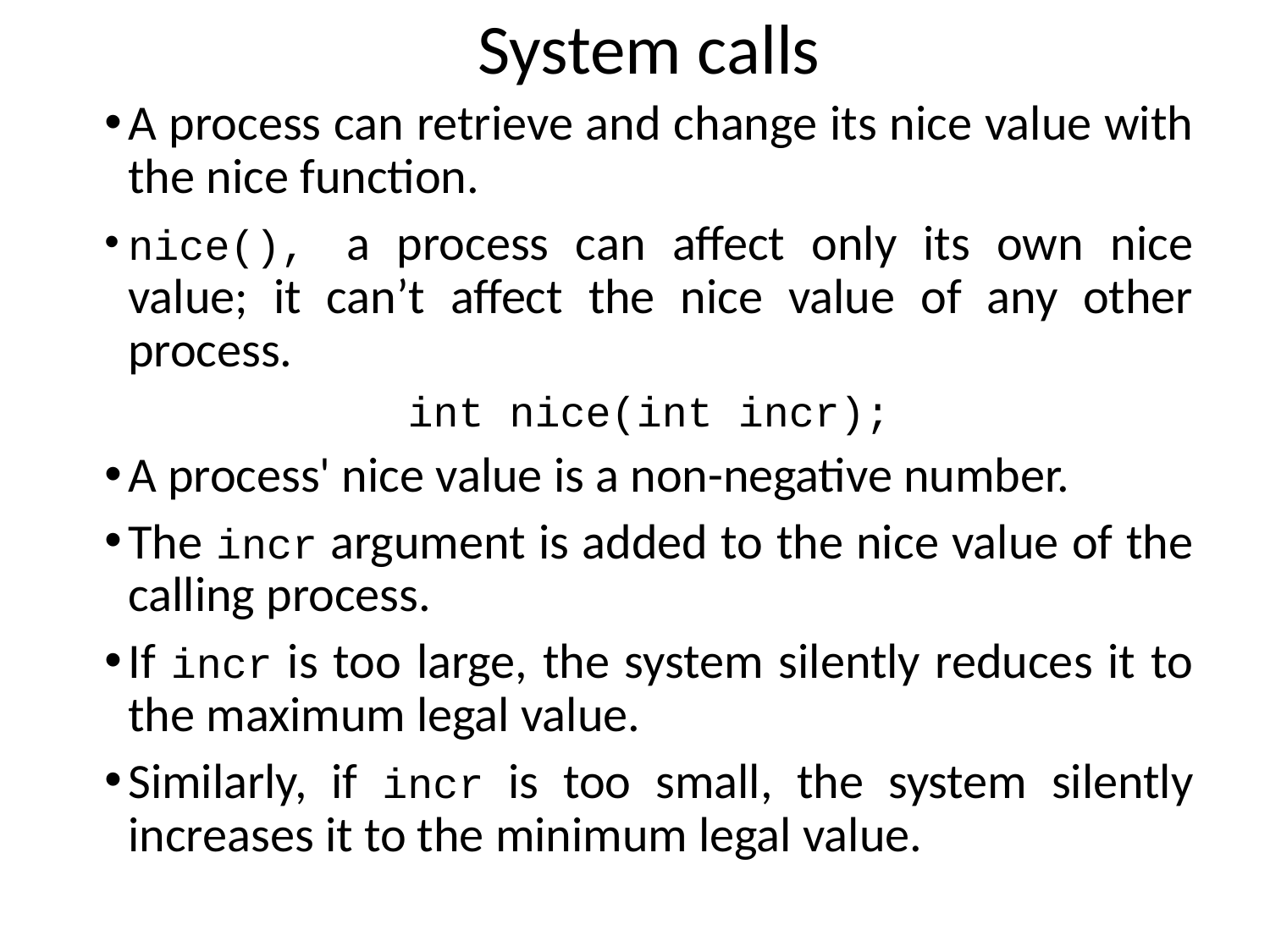

# System calls
A process can retrieve and change its nice value with the nice function.
nice(), a process can affect only its own nice value; it can’t affect the nice value of any other process.
int nice(int incr);
A process' nice value is a non-negative number.
The incr argument is added to the nice value of the calling process.
If incr is too large, the system silently reduces it to the maximum legal value.
Similarly, if incr is too small, the system silently increases it to the minimum legal value.